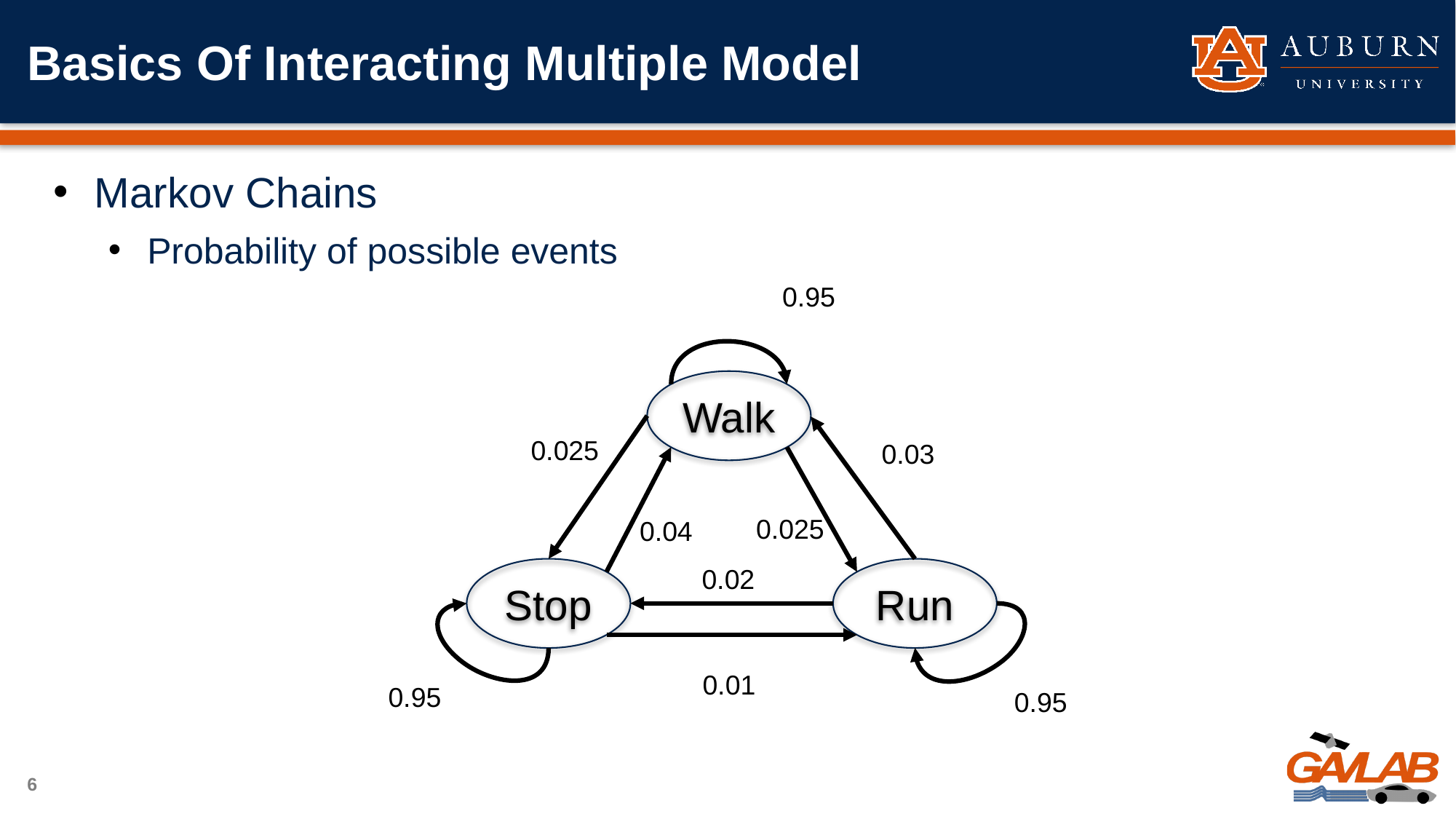

# Basics Of Interacting Multiple Model
Markov Chains
Probability of possible events

0.95
Walk
0.025
0.03
0.025
0.04
Stop
Run
0.02
0.01
0.95
0.95
6